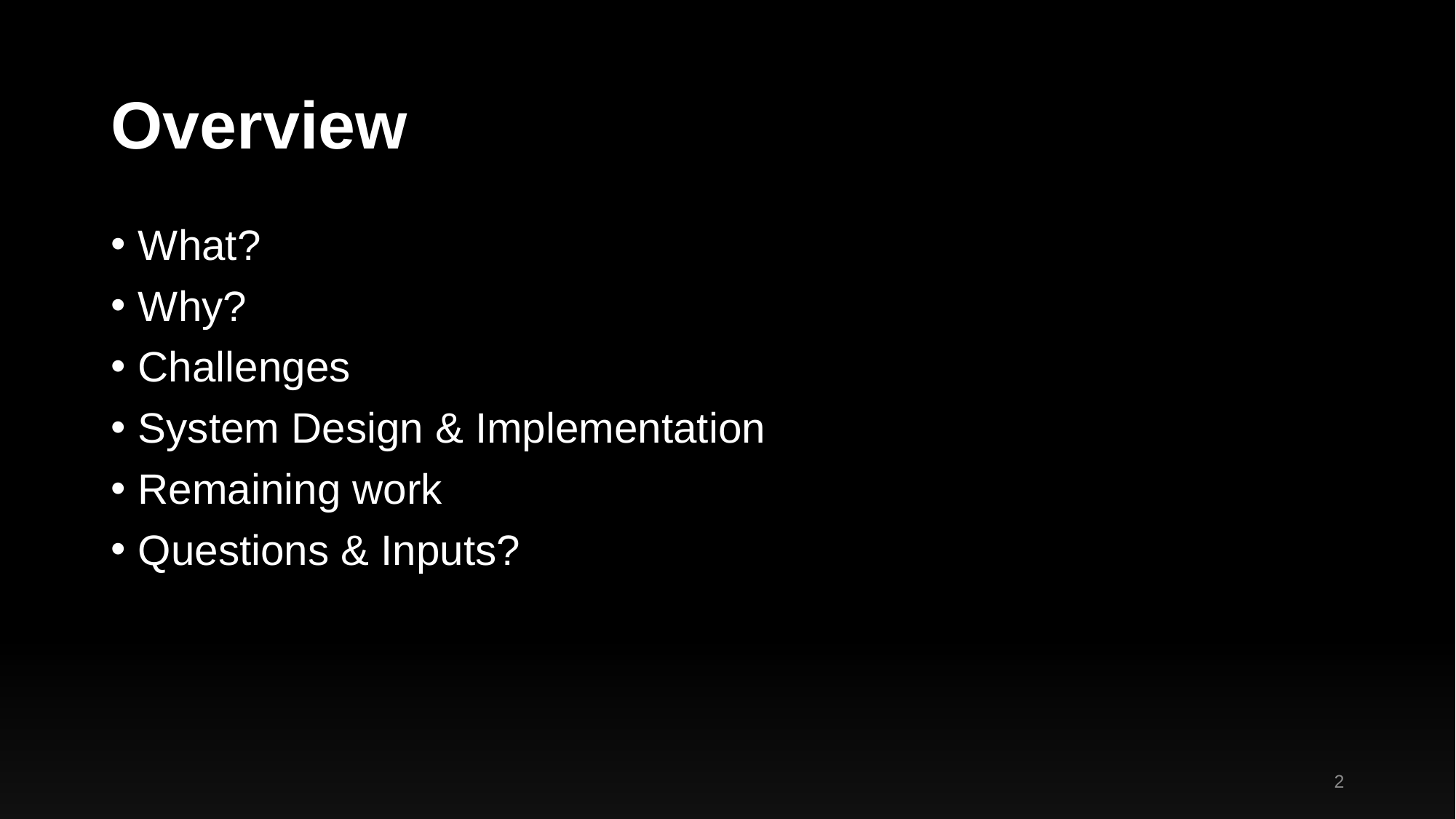

# Overview
What?
Why?
Challenges
System Design & Implementation
Remaining work
Questions & Inputs?
2